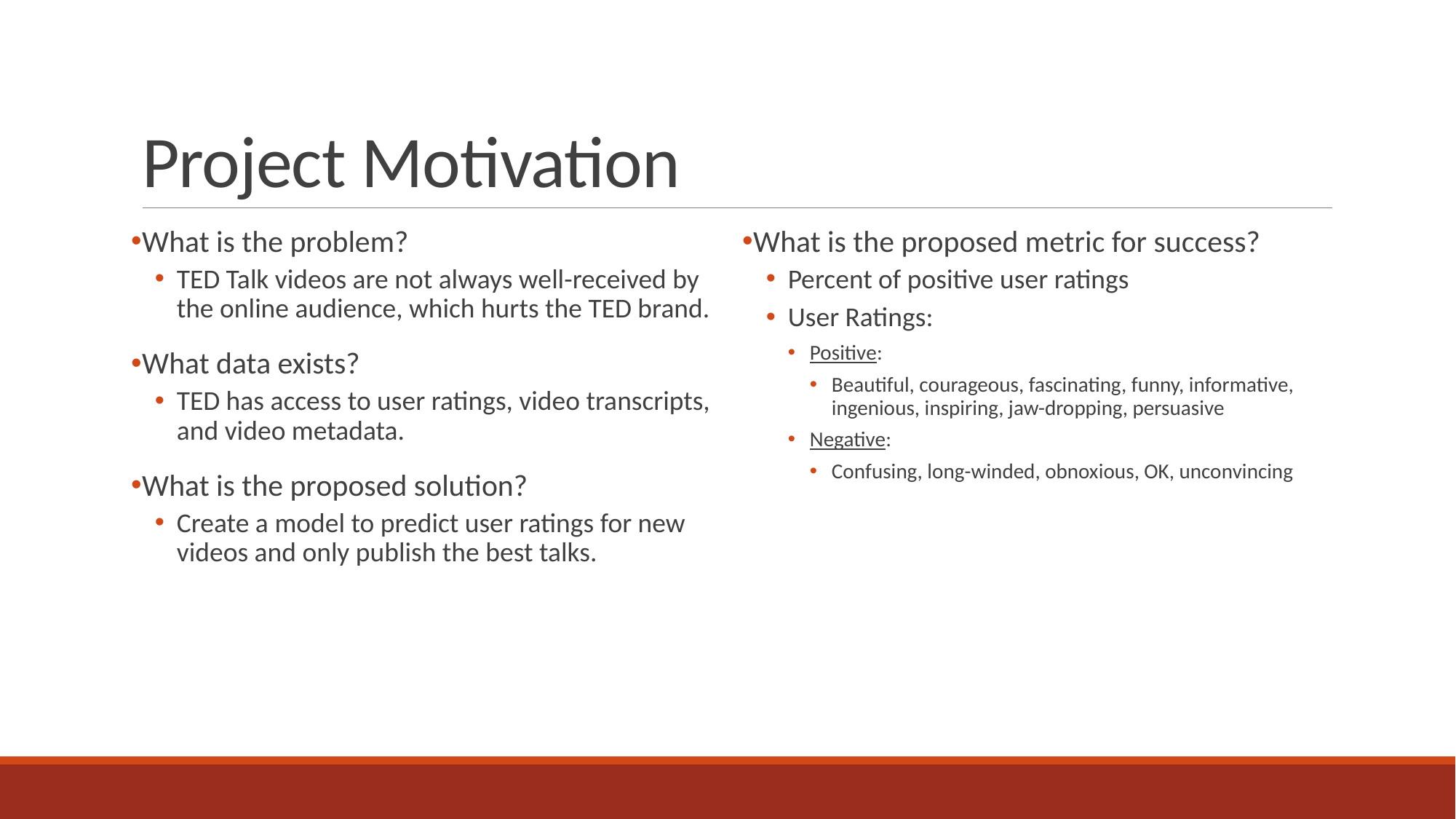

# Project Motivation
What is the problem?
TED Talk videos are not always well-received by the online audience, which hurts the TED brand.
What data exists?
TED has access to user ratings, video transcripts, and video metadata.
What is the proposed solution?
Create a model to predict user ratings for new videos and only publish the best talks.
What is the proposed metric for success?
Percent of positive user ratings
User Ratings:
Positive:
Beautiful, courageous, fascinating, funny, informative, ingenious, inspiring, jaw-dropping, persuasive
Negative:
Confusing, long-winded, obnoxious, OK, unconvincing